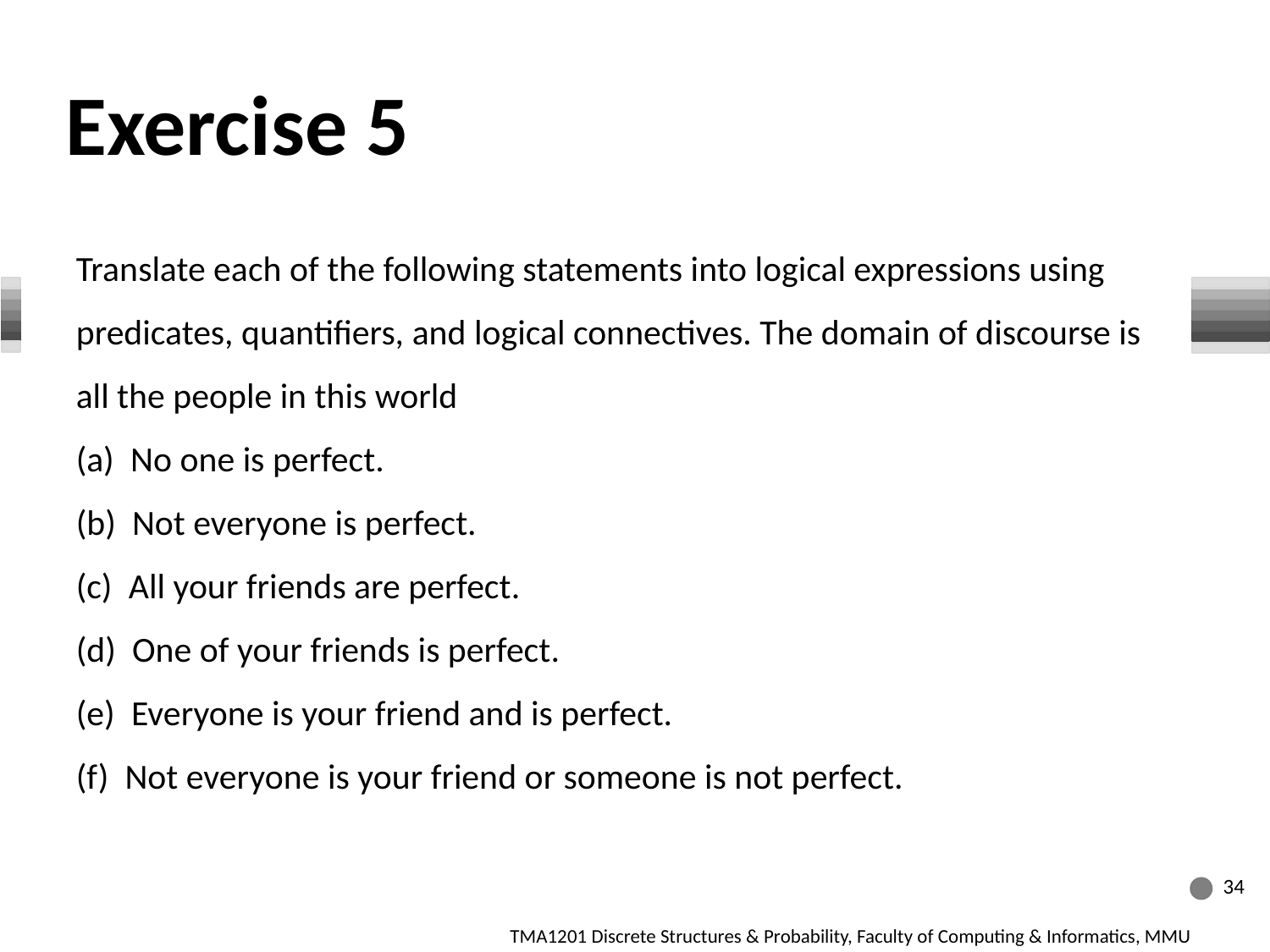

Exercise 5
Translate each of the following statements into logical expressions using predicates, quantifiers, and logical connectives. The domain of discourse is all the people in this world
  No one is perfect.
  Not everyone is perfect.
  All your friends are perfect.
  One of your friends is perfect.
  Everyone is your friend and is perfect.
  Not everyone is your friend or someone is not perfect.
34
TMA1201 Discrete Structures & Probability, Faculty of Computing & Informatics, MMU